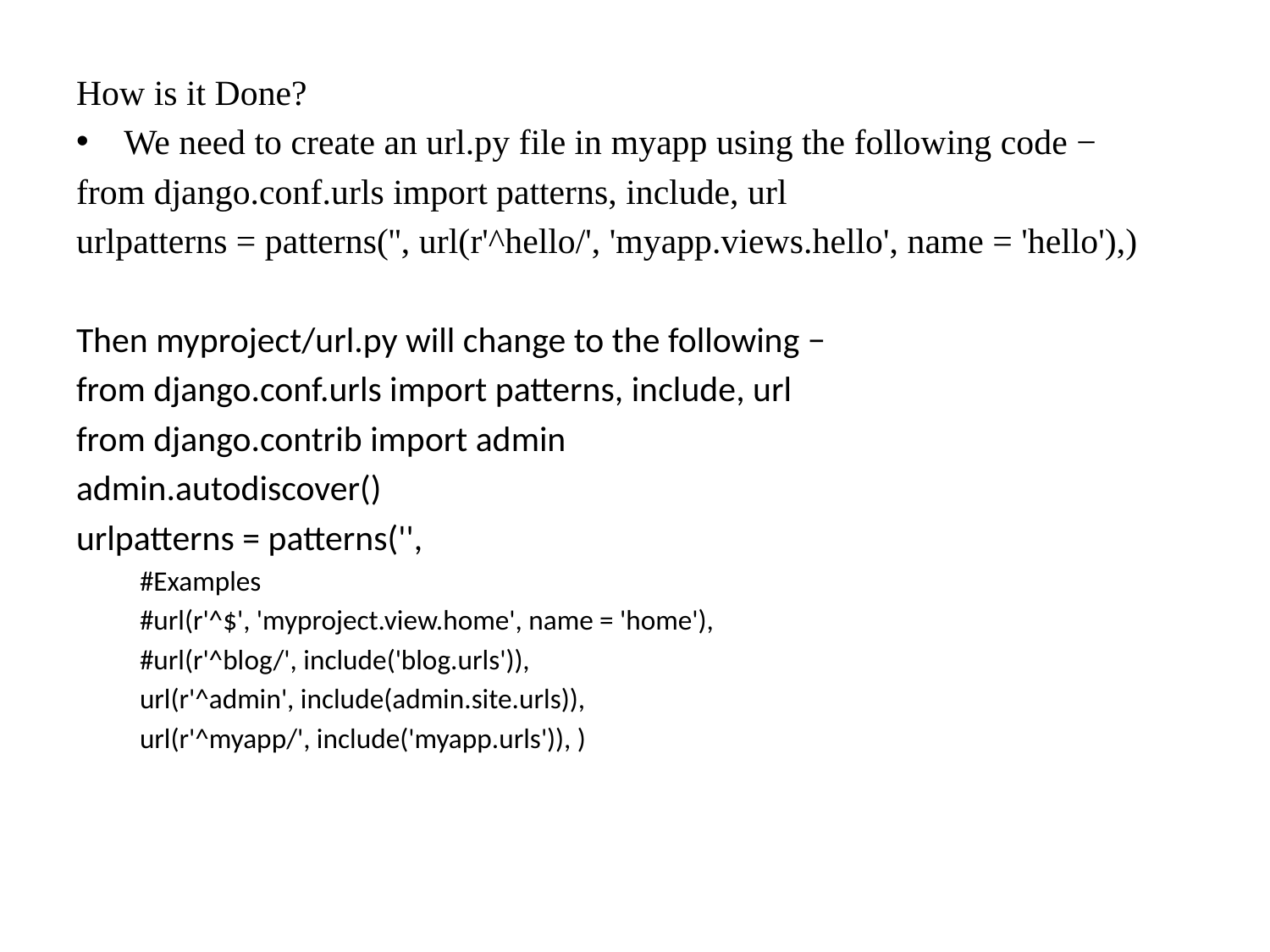

How is it Done?
We need to create an url.py file in myapp using the following code −
from django.conf.urls import patterns, include, url
urlpatterns = patterns('', url(r'^hello/', 'myapp.views.hello', name = 'hello'),)

Then myproject/url.py will change to the following −
from django.conf.urls import patterns, include, url
from django.contrib import admin
admin.autodiscover()
urlpatterns = patterns('',
#Examples
#url(r'^$', 'myproject.view.home', name = 'home'),
#url(r'^blog/', include('blog.urls')),
url(r'^admin', include(admin.site.urls)),
url(r'^myapp/', include('myapp.urls')), )